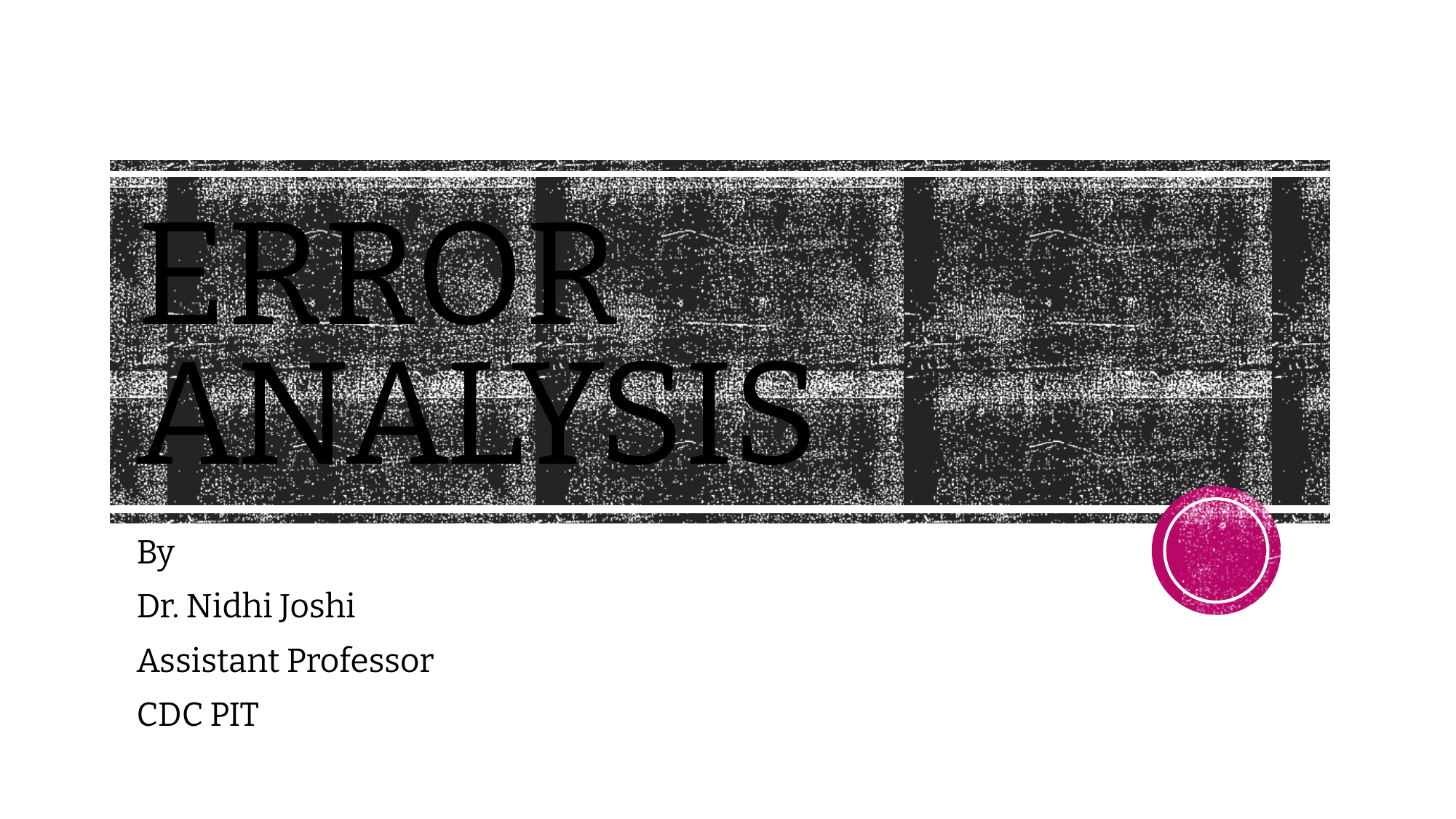

# ERROR ANALYSIS
By
Dr. Nidhi Joshi
Assistant Professor
CDC PIT